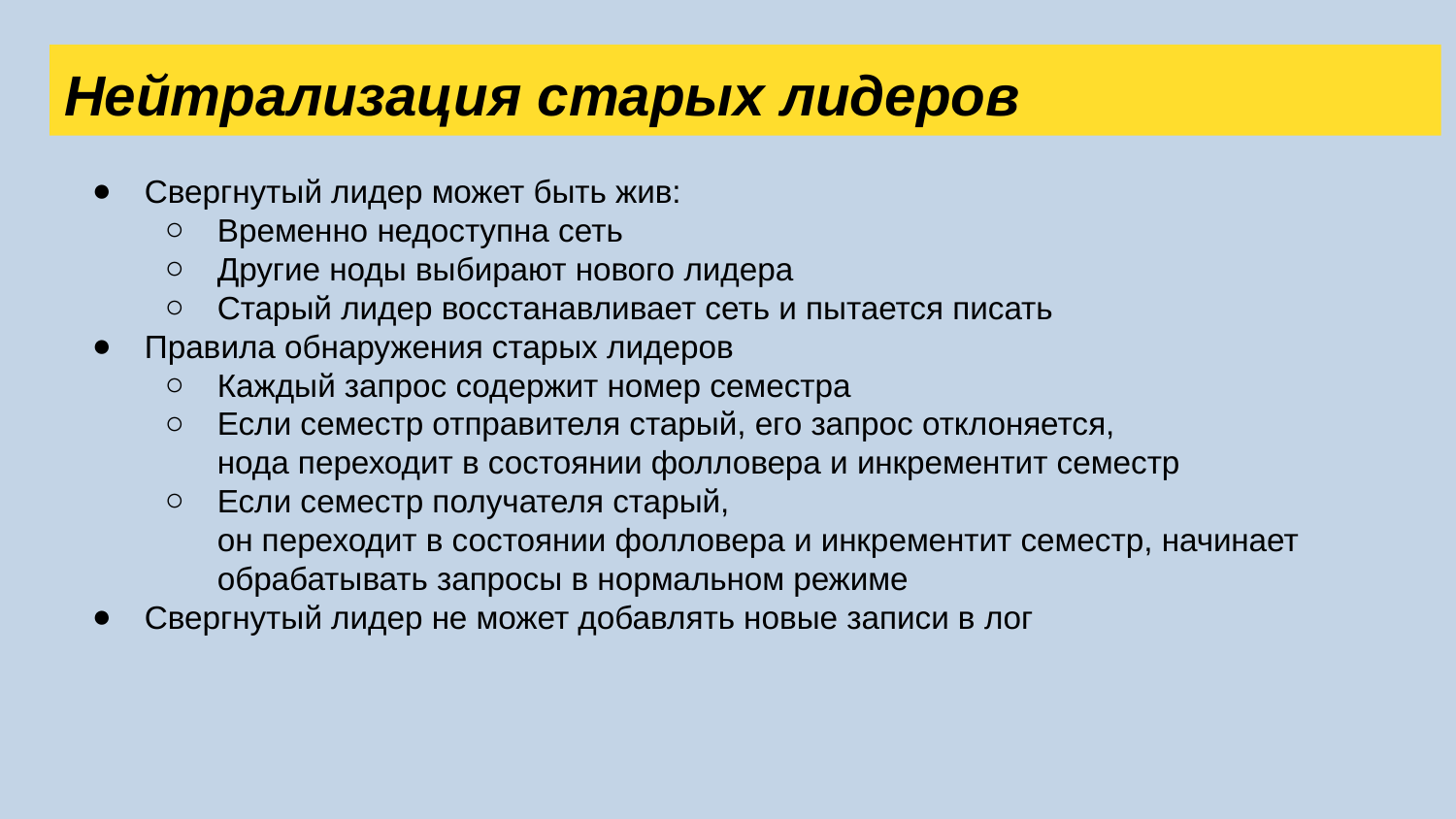

Нейтрализация старых лидеров
Свергнутый лидер может быть жив:
Временно недоступна сеть
Другие ноды выбирают нового лидера
Старый лидер восстанавливает сеть и пытается писать
Правила обнаружения старых лидеров
Каждый запрос содержит номер семестра
Если семестр отправителя старый, его запрос отклоняется,
нода переходит в состоянии фолловера и инкрементит семестр
Если семестр получателя старый,
он переходит в состоянии фолловера и инкрементит семестр, начинает обрабатывать запросы в нормальном режиме
Свергнутый лидер не может добавлять новые записи в лог